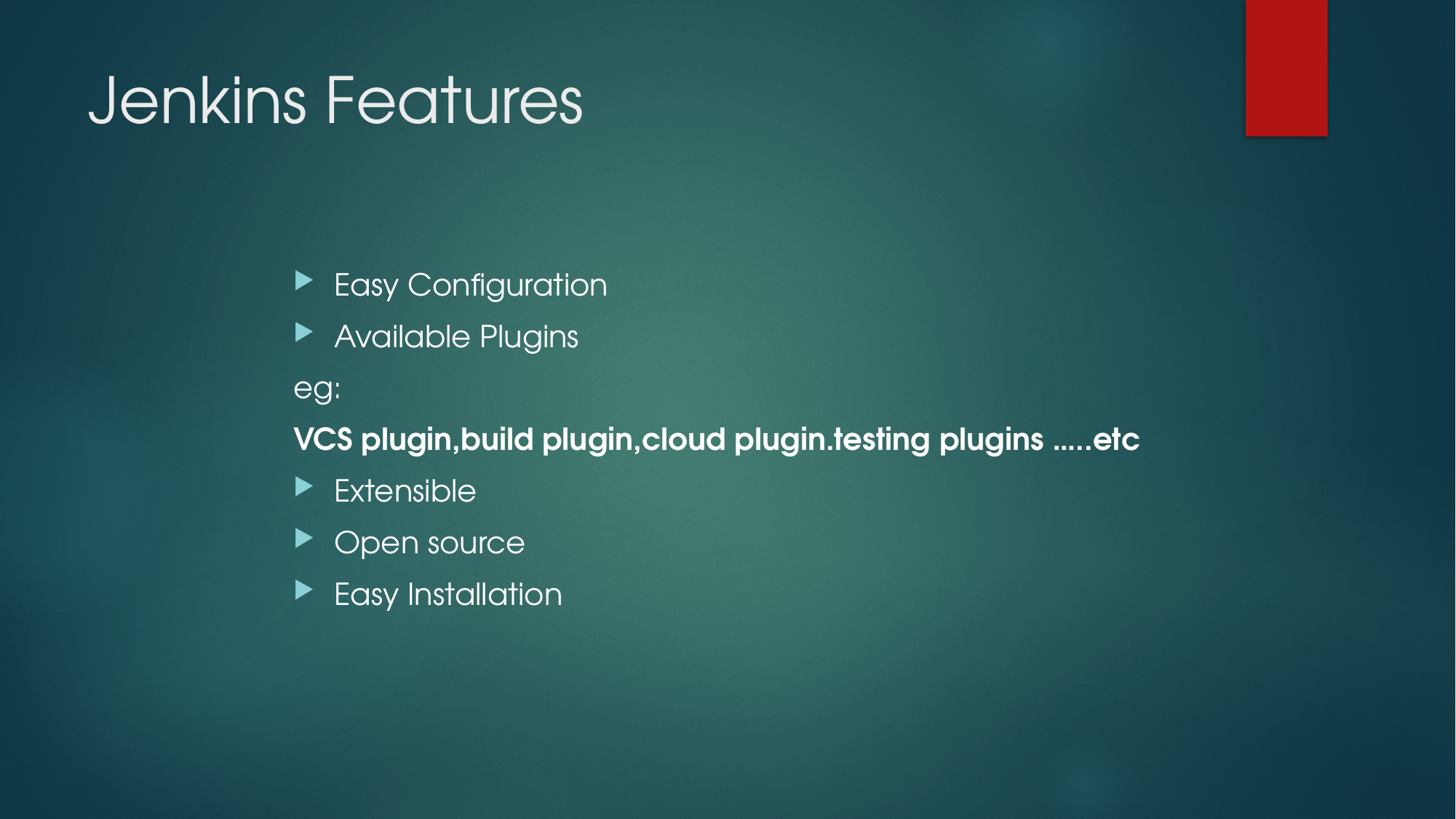

# Jenkins Features
Easy Configuration
Available Plugins
eg:
VCS plugin,build plugin,cloud plugin.testing plugins …..etc
Extensible
Open source
Easy Installation